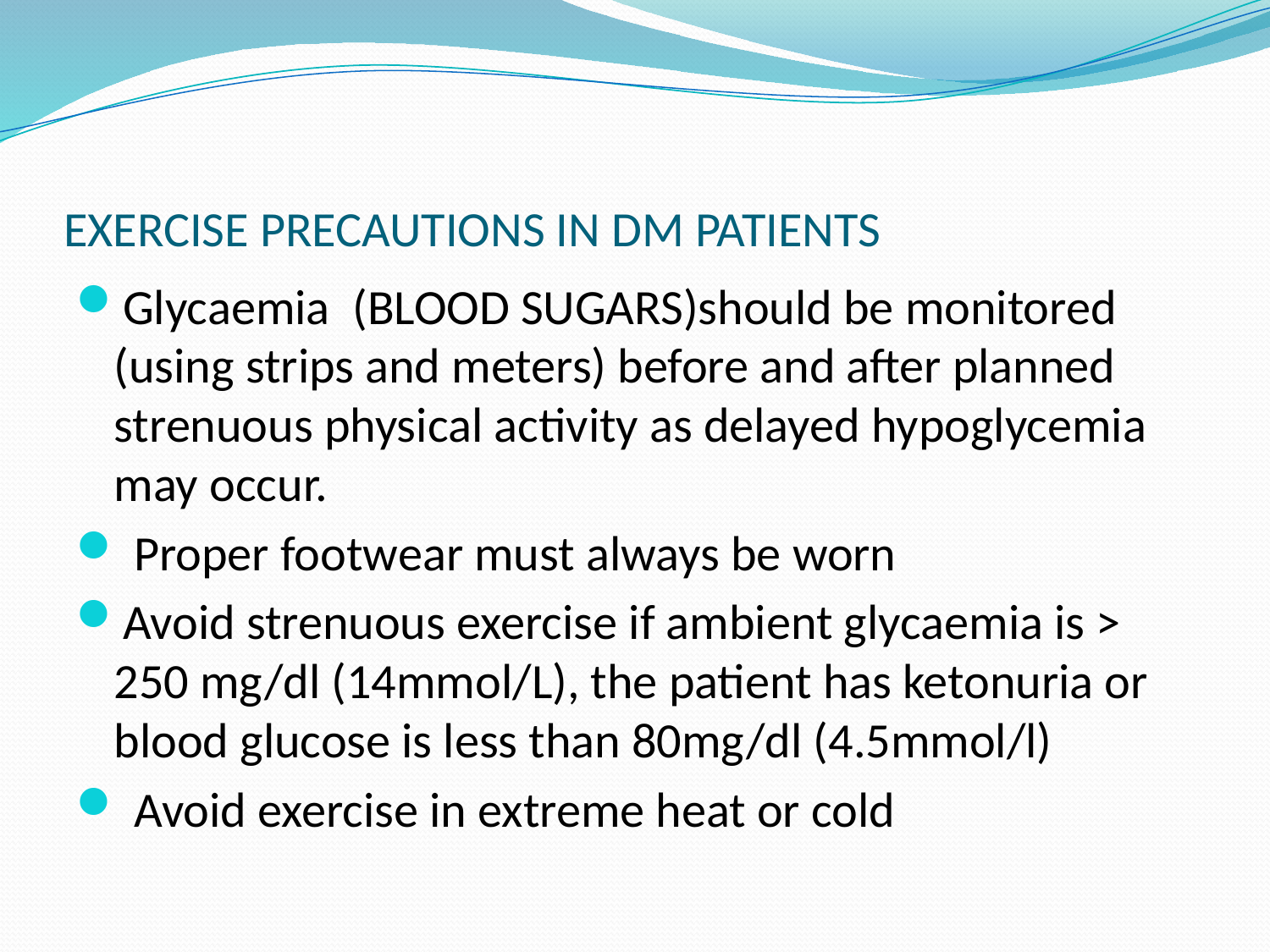

# EXERCISE PRECAUTIONS IN DM PATIENTS
Glycaemia  (BLOOD SUGARS)should be monitored (using strips and meters) before and after planned strenuous physical activity as delayed hypoglycemia may occur.
 Proper footwear must always be worn
Avoid strenuous exercise if ambient glycaemia is > 250 mg/dl (14mmol/L), the patient has ketonuria or blood glucose is less than 80mg/dl (4.5mmol/l)
 Avoid exercise in extreme heat or cold